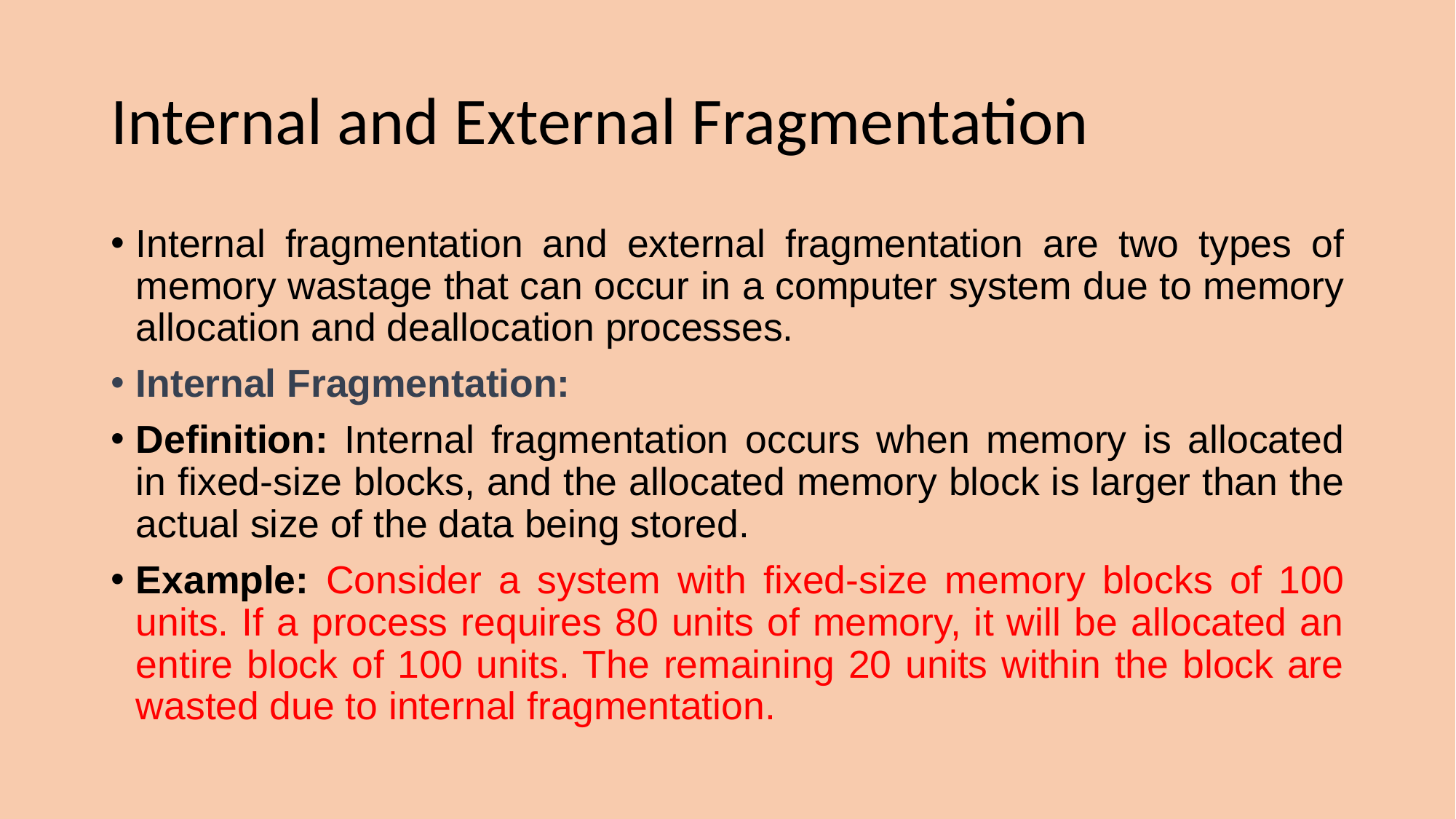

# Internal and External Fragmentation
Internal fragmentation and external fragmentation are two types of memory wastage that can occur in a computer system due to memory allocation and deallocation processes.
Internal Fragmentation:
Definition: Internal fragmentation occurs when memory is allocated in fixed-size blocks, and the allocated memory block is larger than the actual size of the data being stored.
Example: Consider a system with fixed-size memory blocks of 100 units. If a process requires 80 units of memory, it will be allocated an entire block of 100 units. The remaining 20 units within the block are wasted due to internal fragmentation.